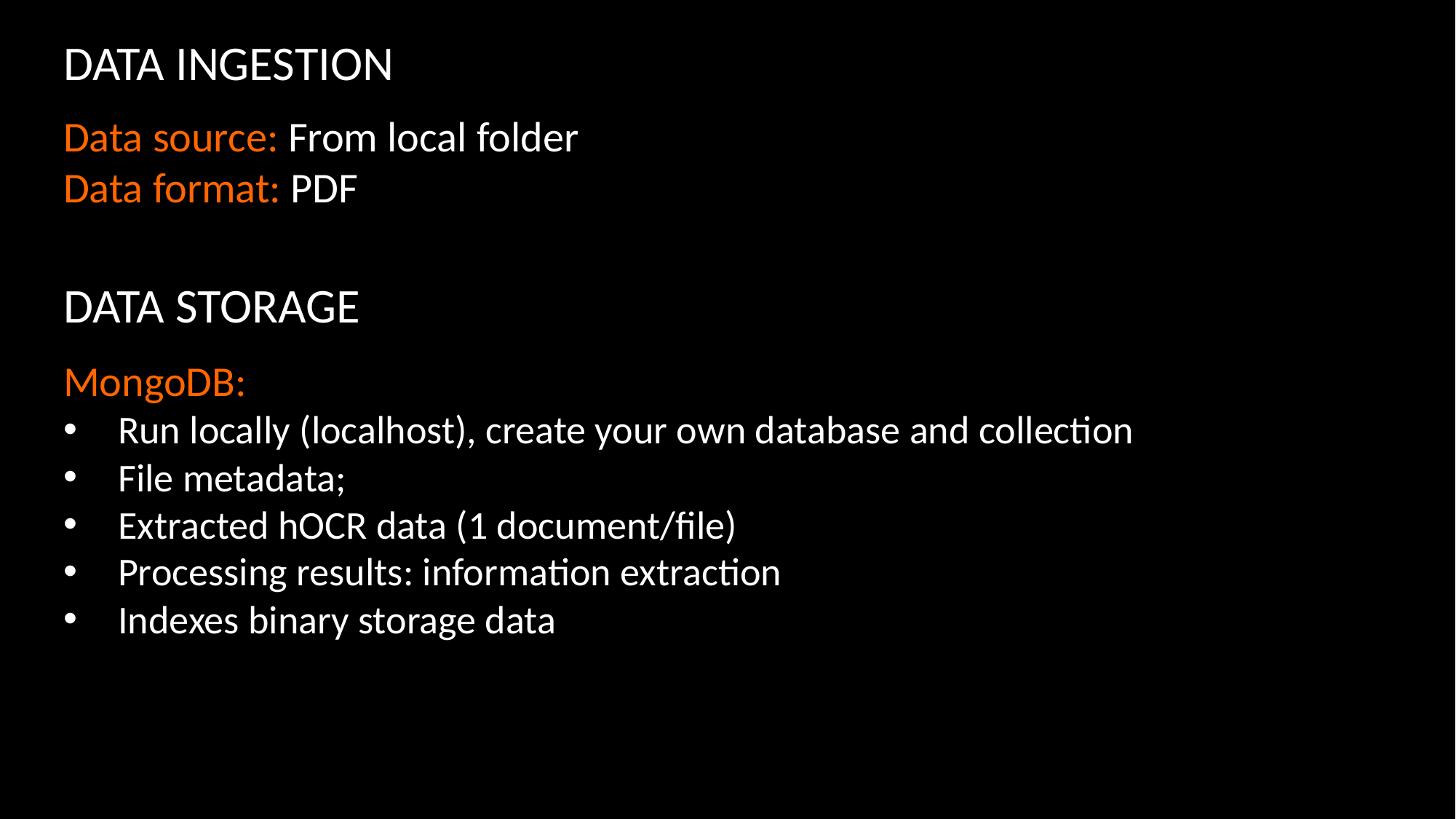

DATA INGESTION
Data source: From local folder
Data format: PDF
DATA STORAGE
MongoDB:
Run locally (localhost), create your own database and collection
File metadata;
Extracted hOCR data (1 document/file)
Processing results: information extraction
Indexes binary storage data